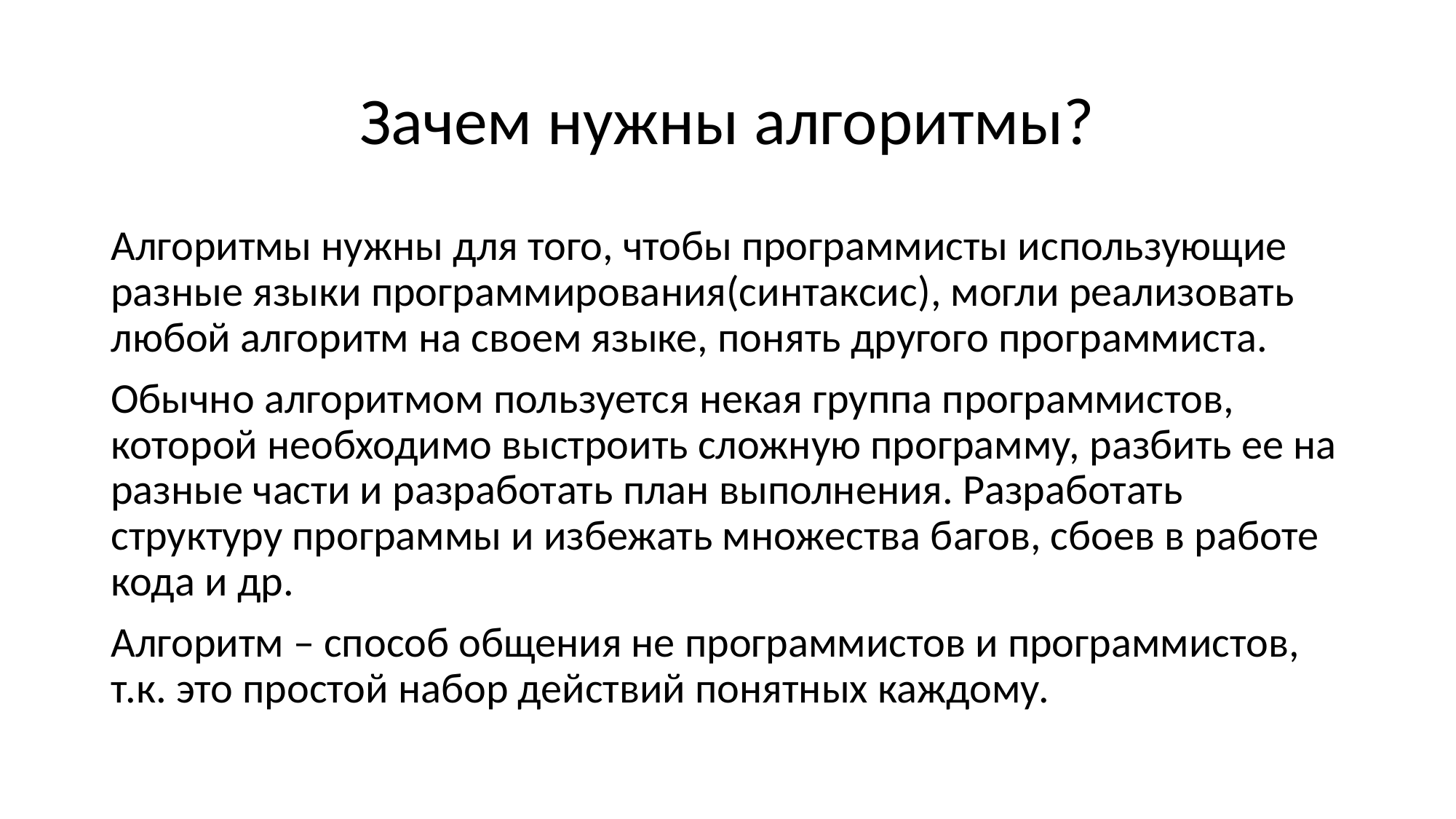

# Зачем нужны алгоритмы?
Алгоритмы нужны для того, чтобы программисты использующие разные языки программирования(синтаксис), могли реализовать любой алгоритм на своем языке, понять другого программиста.
Обычно алгоритмом пользуется некая группа программистов, которой необходимо выстроить сложную программу, разбить ее на разные части и разработать план выполнения. Разработать структуру программы и избежать множества багов, сбоев в работе кода и др.
Алгоритм – способ общения не программистов и программистов, т.к. это простой набор действий понятных каждому.